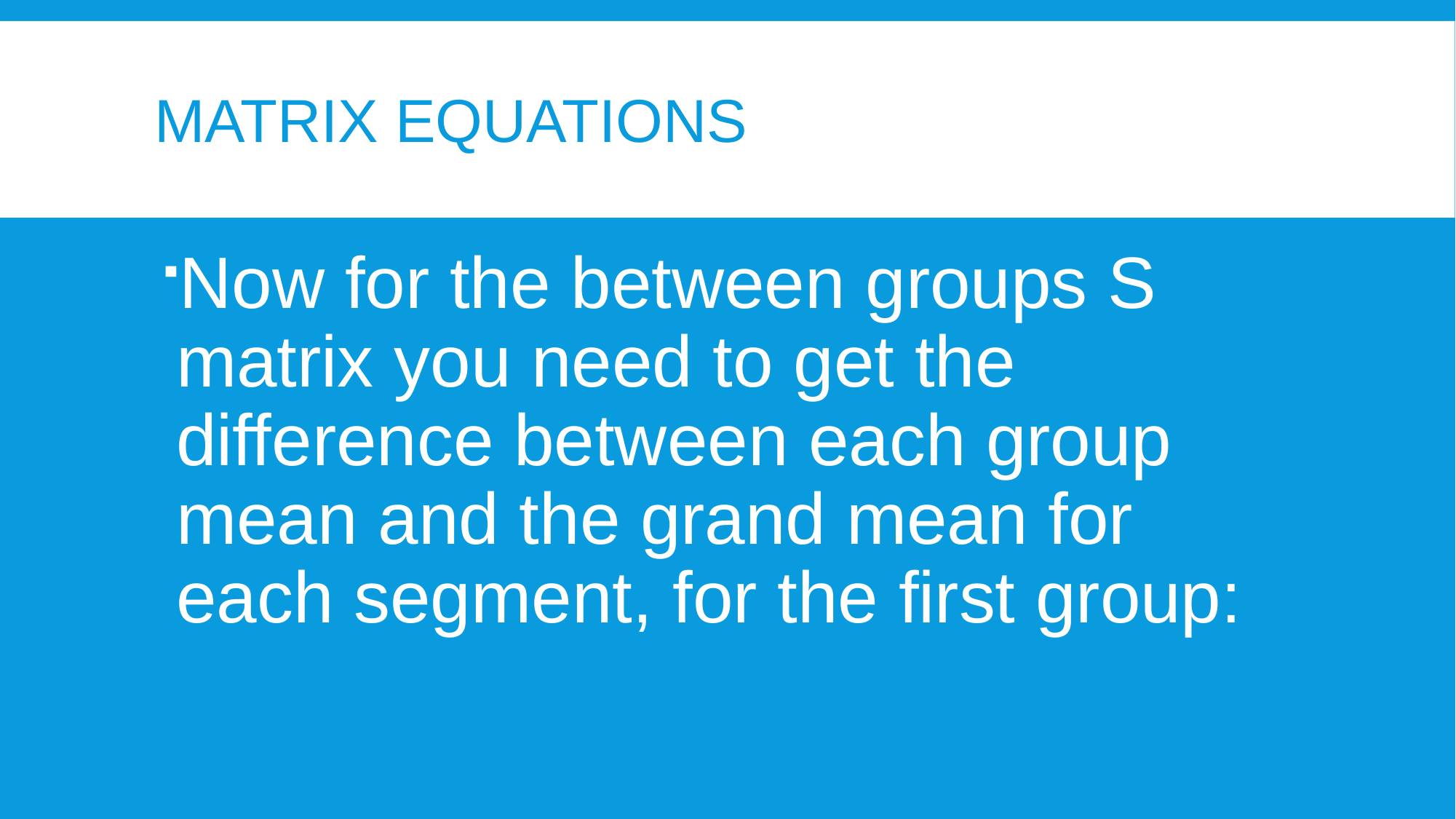

# Matrix Equations
Now for the between groups S matrix you need to get the difference between each group mean and the grand mean for each segment, for the first group: